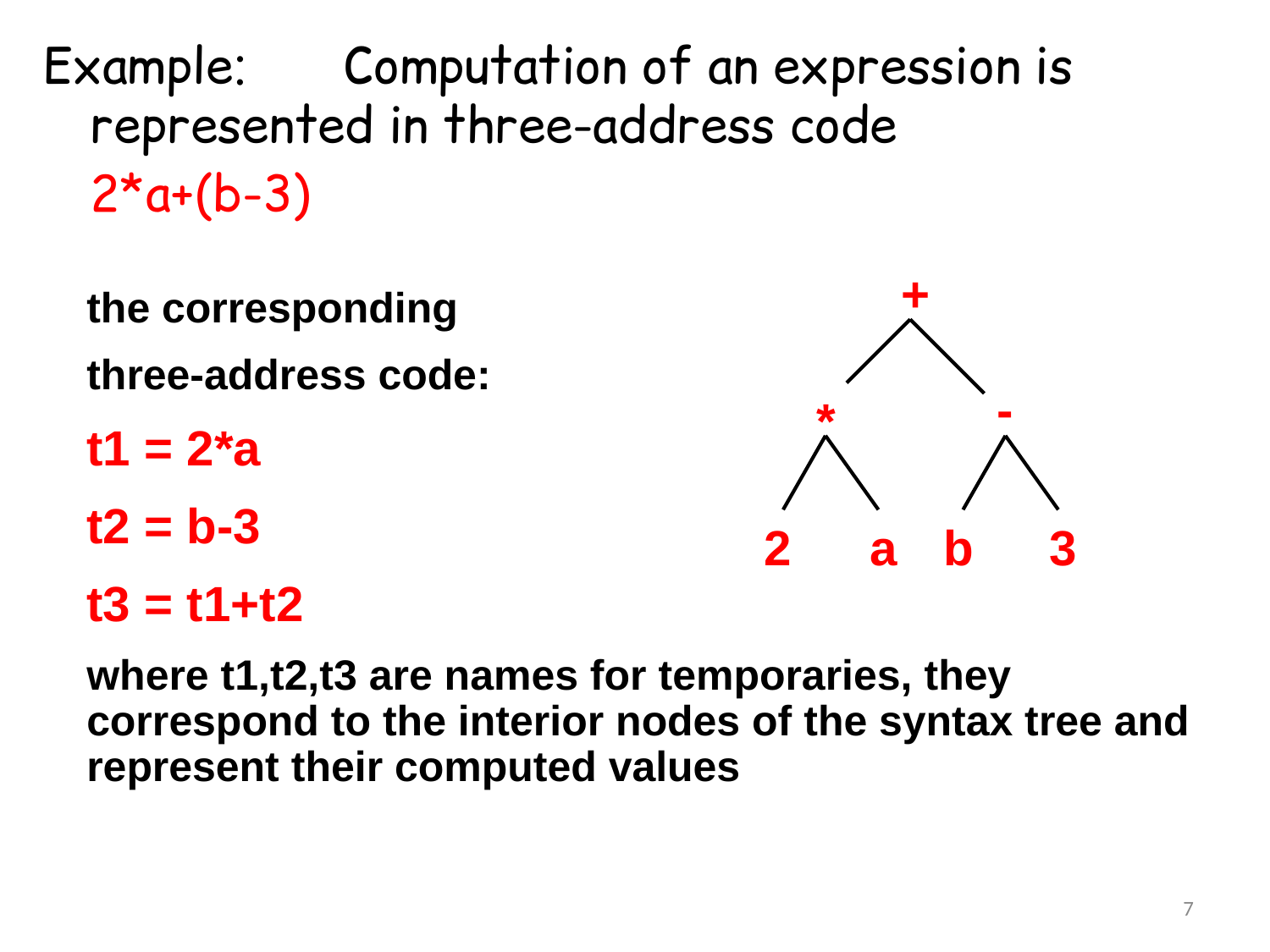

Example: 	Computation of an expression is represented in three-address code
	2*a+(b-3)
+

-
*

2
a
b
3
the corresponding
three-address code:
t1 = 2*a
t2 = b-3
t3 = t1+t2
where t1,t2,t3 are names for temporaries, they correspond to the interior nodes of the syntax tree and represent their computed values
7